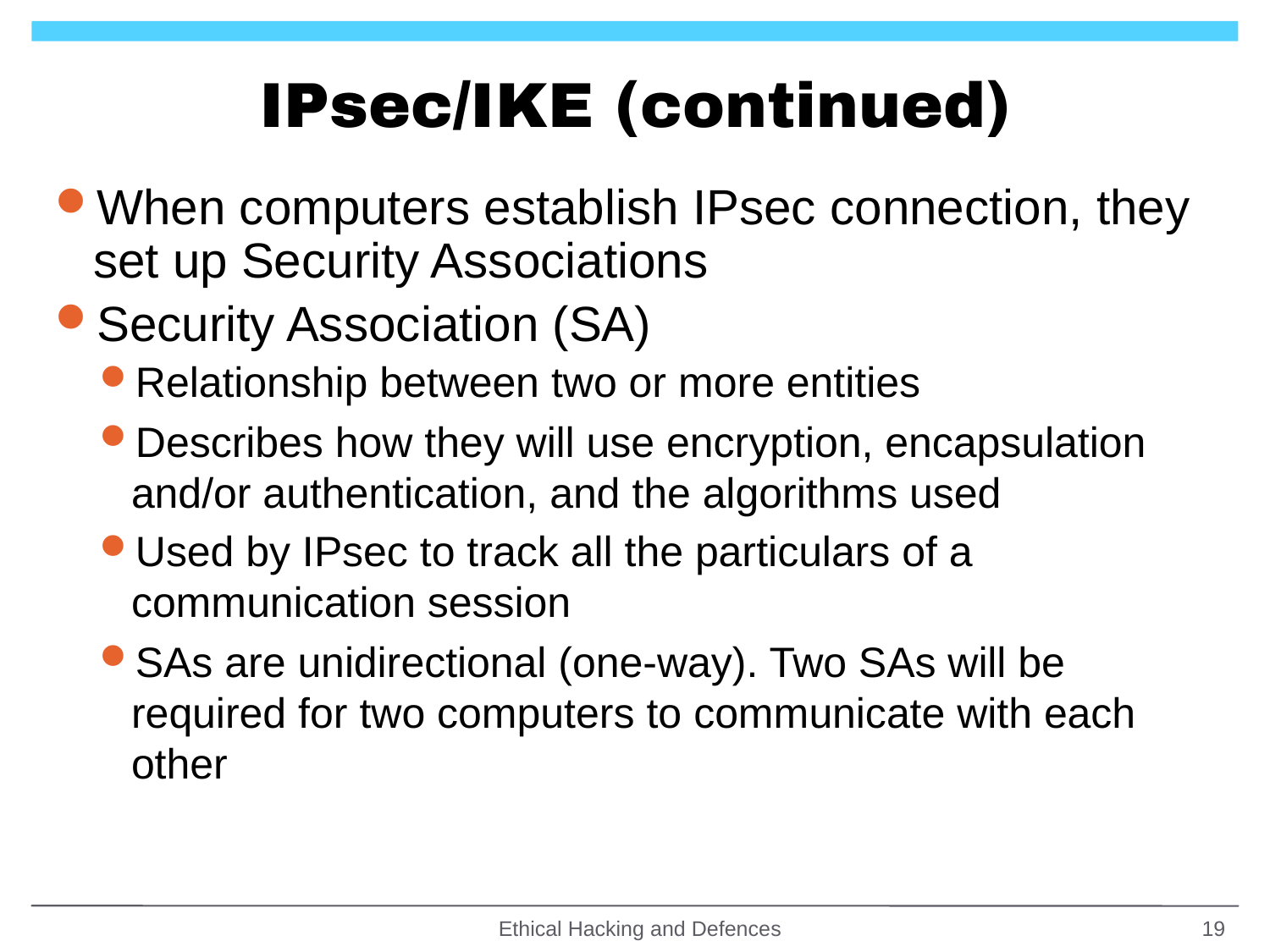

# IPsec/IKE (continued)
When computers establish IPsec connection, they set up Security Associations
Security Association (SA)
Relationship between two or more entities
Describes how they will use encryption, encapsulation and/or authentication, and the algorithms used
Used by IPsec to track all the particulars of a communication session
SAs are unidirectional (one-way). Two SAs will be required for two computers to communicate with each other

Ethical Hacking and Defences
19